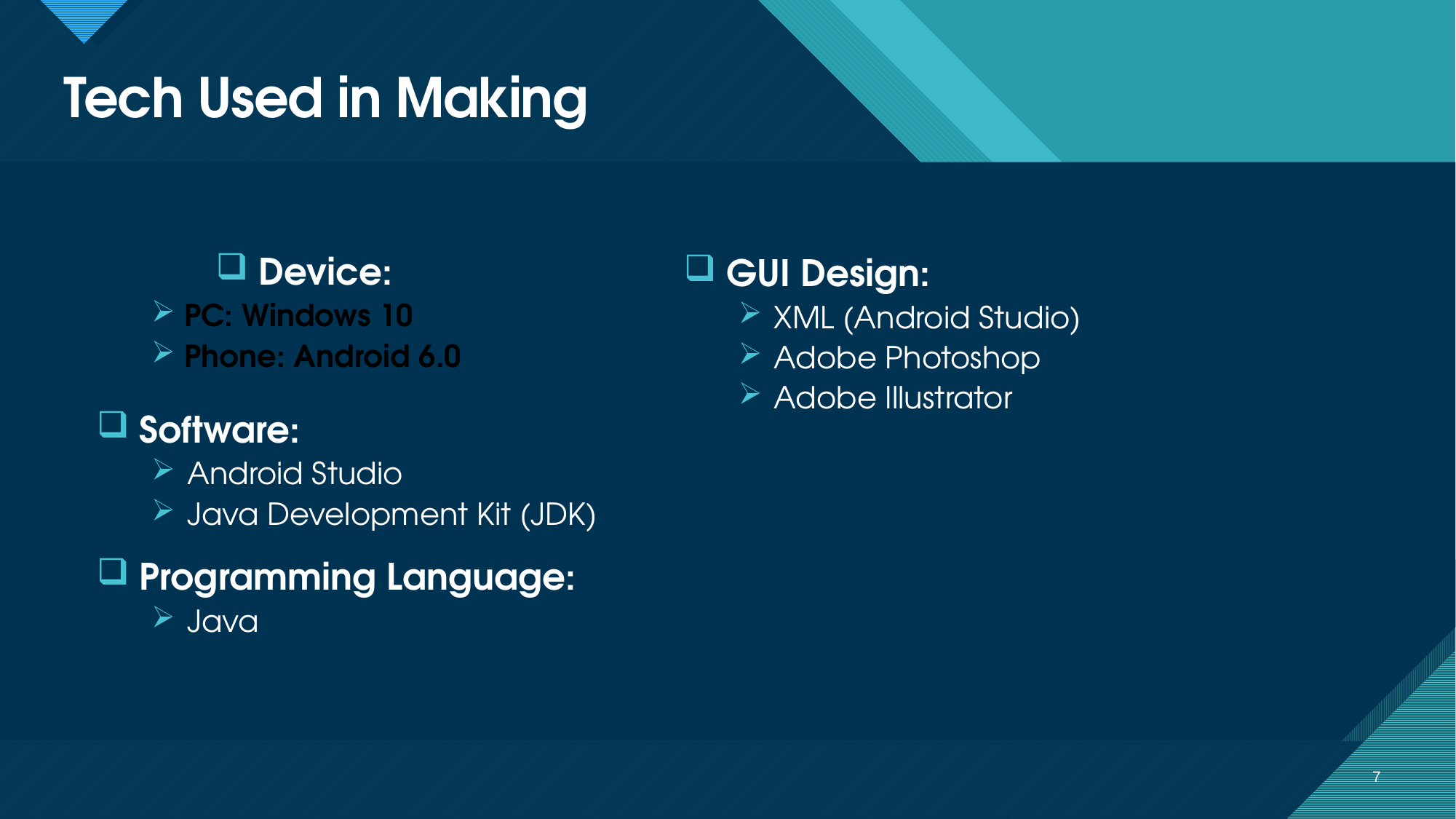

# Tech Used in Making
 Device:
 PC: Windows 10
 Phone: Android 6.0
 GUI Design:
 XML (Android Studio)
 Adobe Photoshop
 Adobe Illustrator
 Software:
 Android Studio
 Java Development Kit (JDK)
 Programming Language:
 Java
7